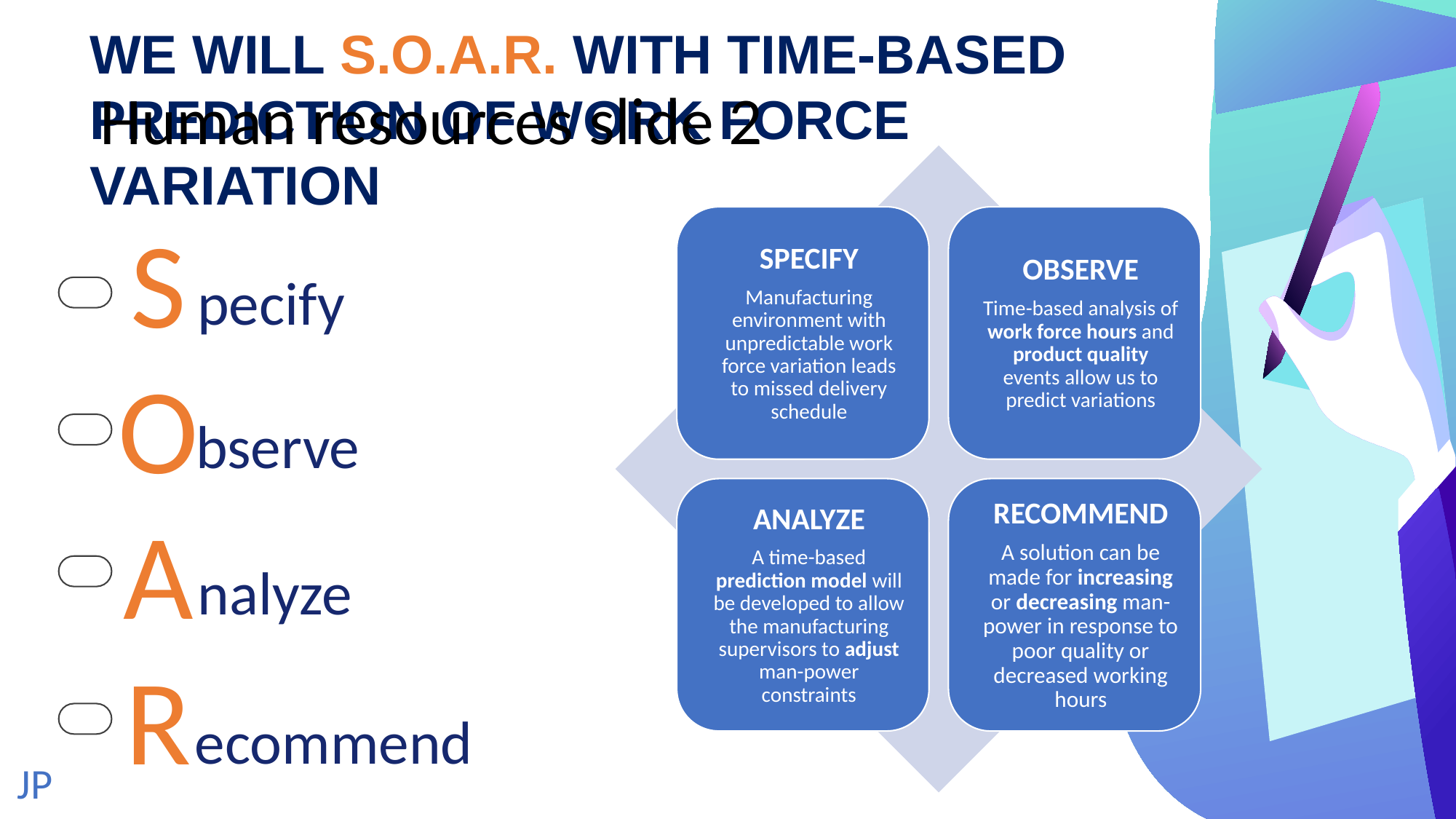

WE WILL S.O.A.R. WITH TIME-BASED
PREDICTION OF WORK FORCE VARIATION
# Human resources slide 2
SPECIFY
Manufacturing environment with unpredictable work force variation leads to missed delivery schedule
OBSERVE
Time-based analysis of work force hours and product quality events allow us to predict variations
ANALYZE
A time-based prediction model will be developed to allow the manufacturing supervisors to adjust man-power constraints
RECOMMEND
A solution can be made for increasing or decreasing man-power in response to poor quality or decreased working hours
S
O
A
R
pecify

bserve
nalyze
ecommend
JP